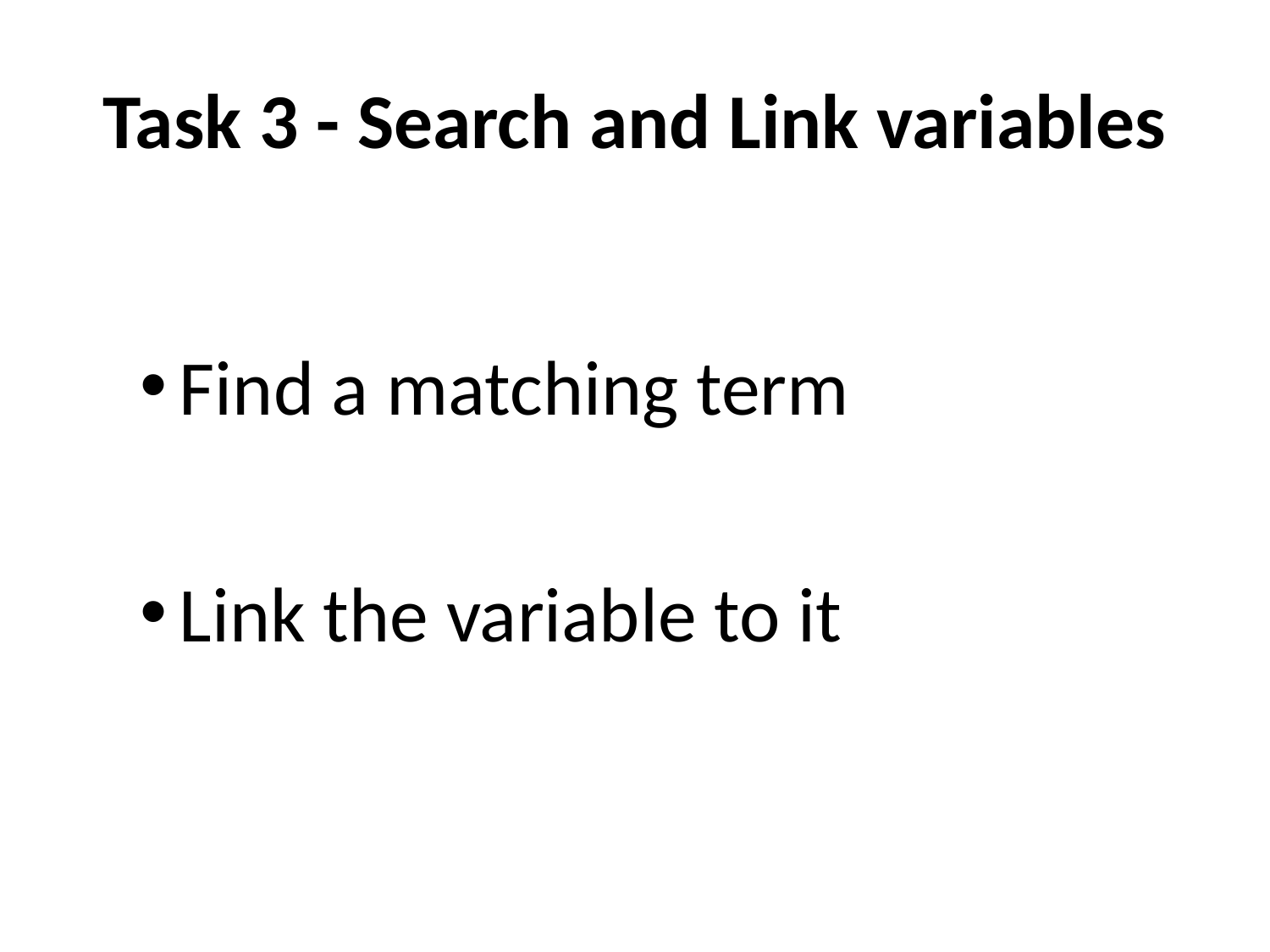

# Task 3 - Search and Link variables

Find a matching term

Link the variable to it